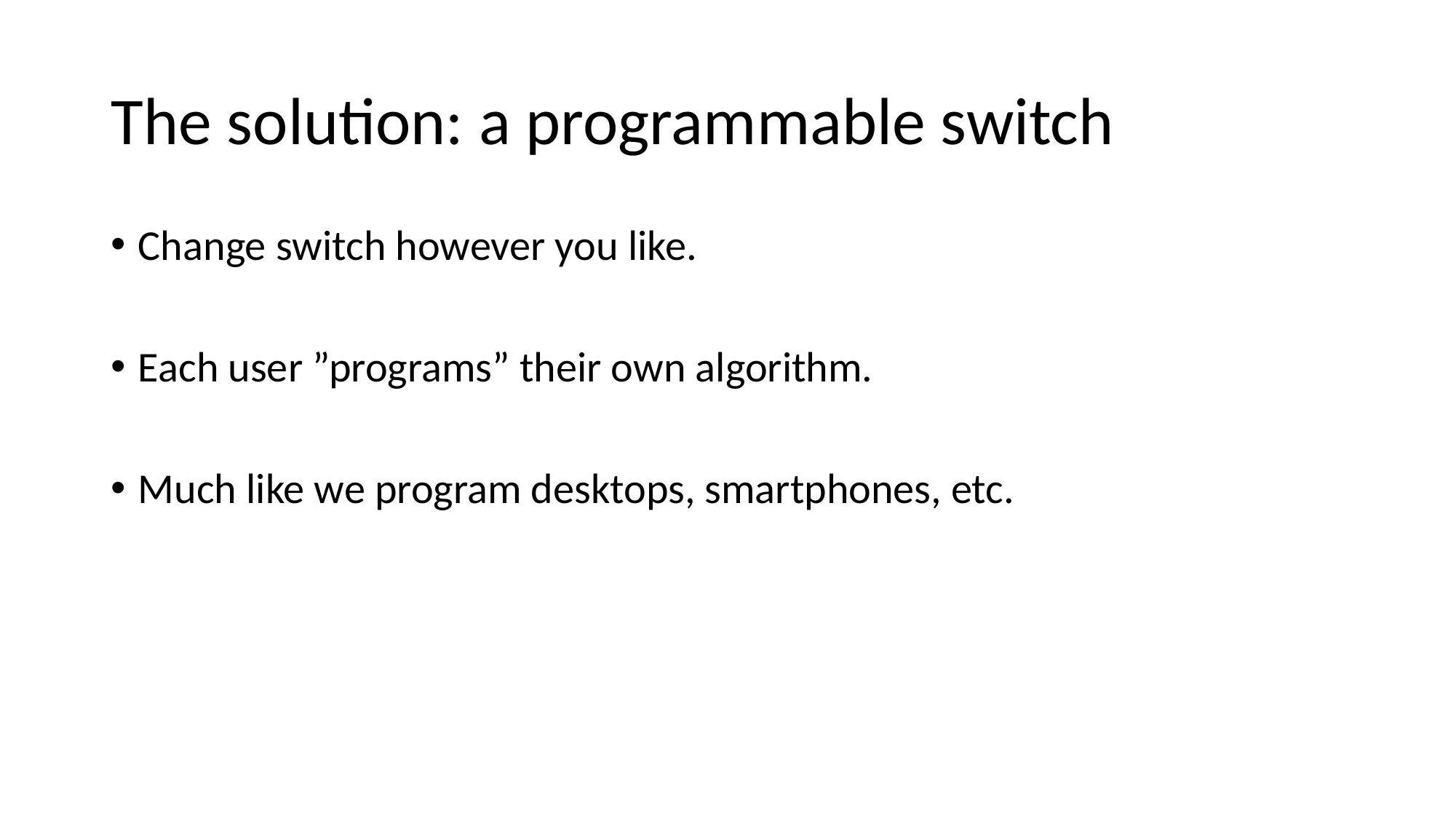

# The solution: a programmable switch
Change switch however you like.

Each user ”programs” their own algorithm.

Much like we program desktops, smartphones, etc.